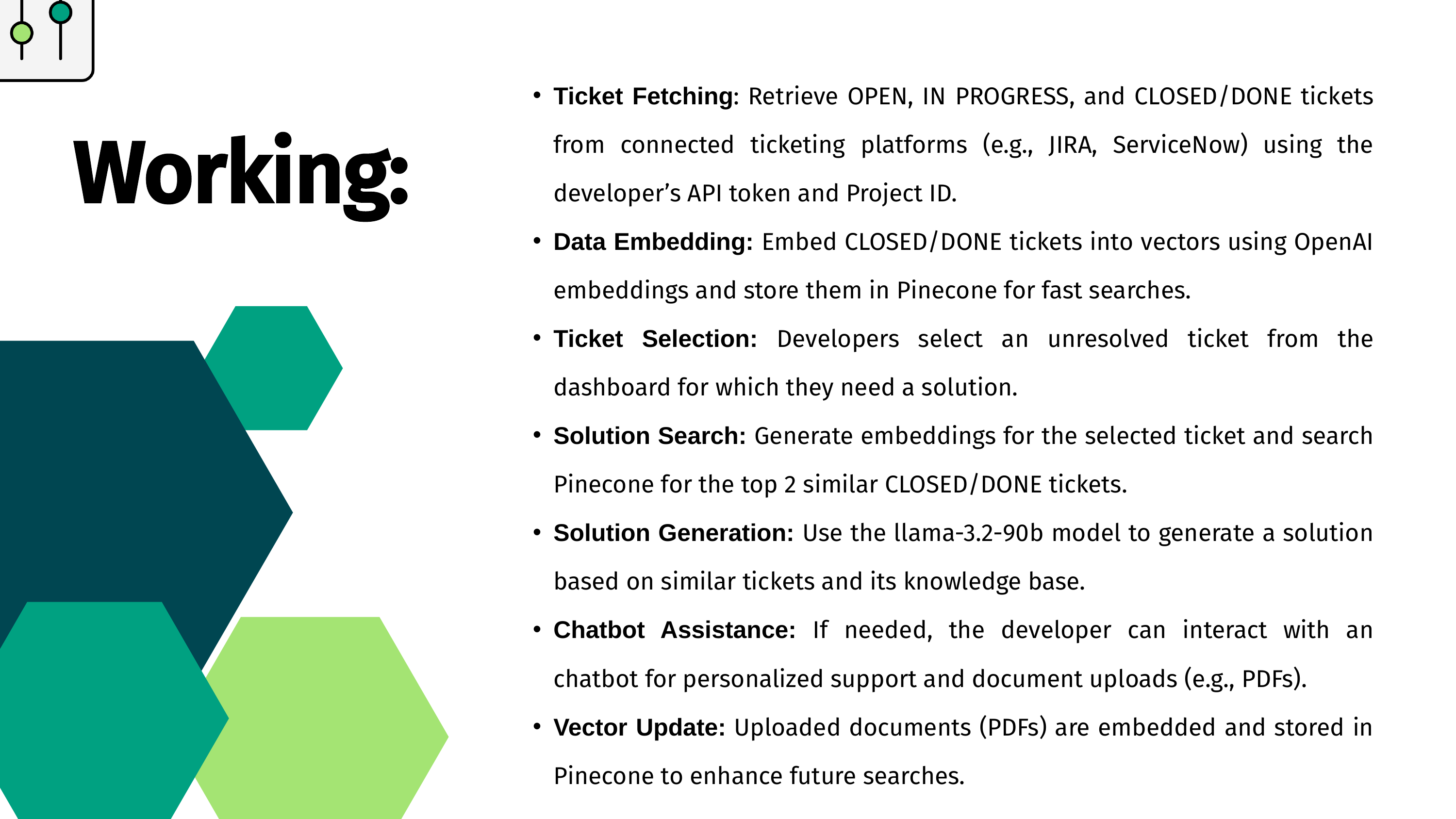

Ticket Fetching: Retrieve OPEN, IN PROGRESS, and CLOSED/DONE tickets from connected ticketing platforms (e.g., JIRA, ServiceNow) using the developer’s API token and Project ID.
Data Embedding: Embed CLOSED/DONE tickets into vectors using OpenAI embeddings and store them in Pinecone for fast searches.
Ticket Selection: Developers select an unresolved ticket from the dashboard for which they need a solution.
Solution Search: Generate embeddings for the selected ticket and search Pinecone for the top 2 similar CLOSED/DONE tickets.
Solution Generation: Use the llama-3.2-90b model to generate a solution based on similar tickets and its knowledge base.
Chatbot Assistance: If needed, the developer can interact with an chatbot for personalized support and document uploads (e.g., PDFs).
Vector Update: Uploaded documents (PDFs) are embedded and stored in Pinecone to enhance future searches.
Working: